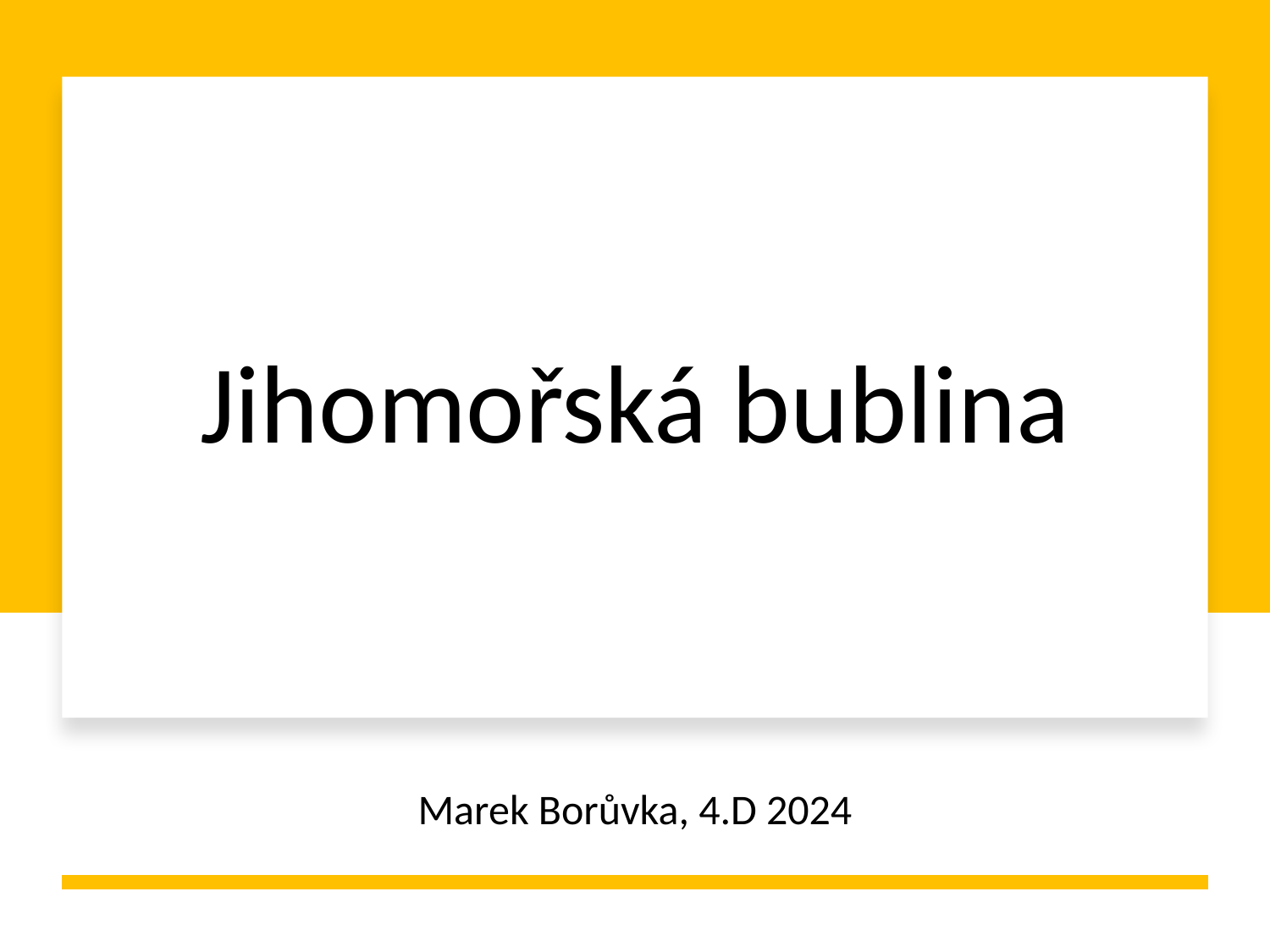

# Jihomořská bublina
Marek Borůvka, 4.D 2024